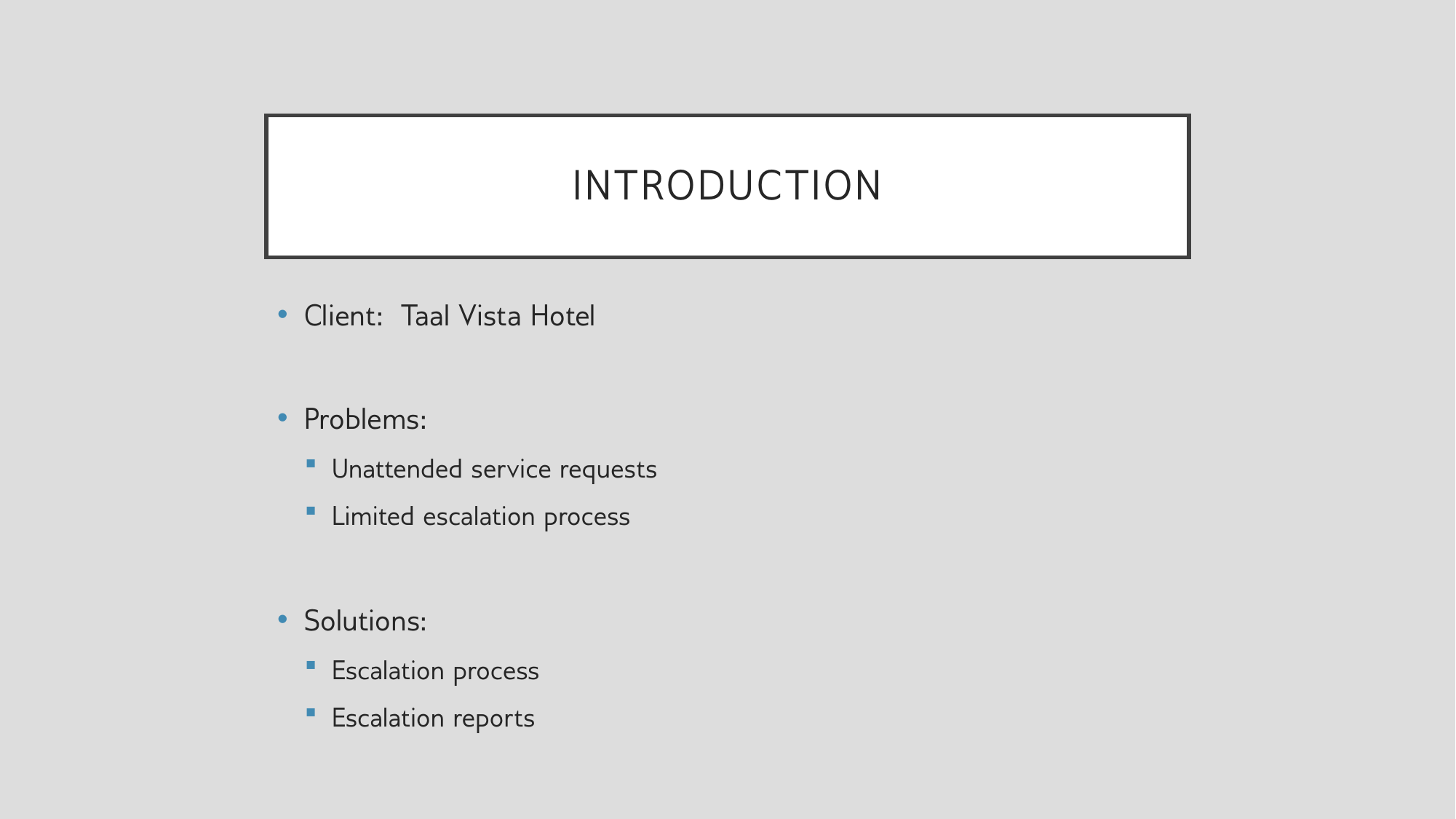

# INTRODUCTION
Client:  Taal Vista Hotel

Problems:
Unattended service requests
Limited escalation process

Solutions:
Escalation process
Escalation reports